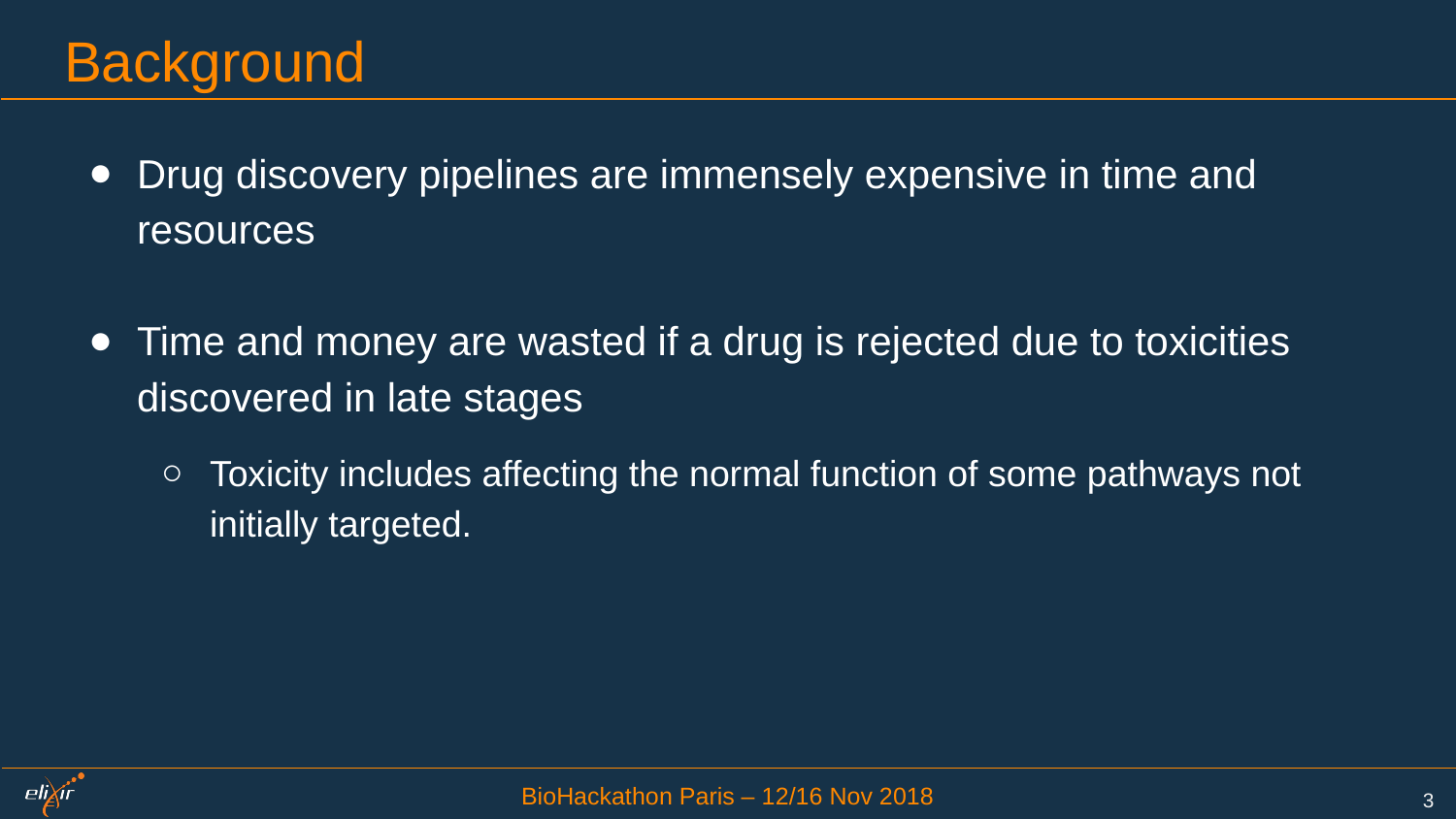

# Background
Drug discovery pipelines are immensely expensive in time and resources

Time and money are wasted if a drug is rejected due to toxicities discovered in late stages
Toxicity includes affecting the normal function of some pathways not initially targeted.
3